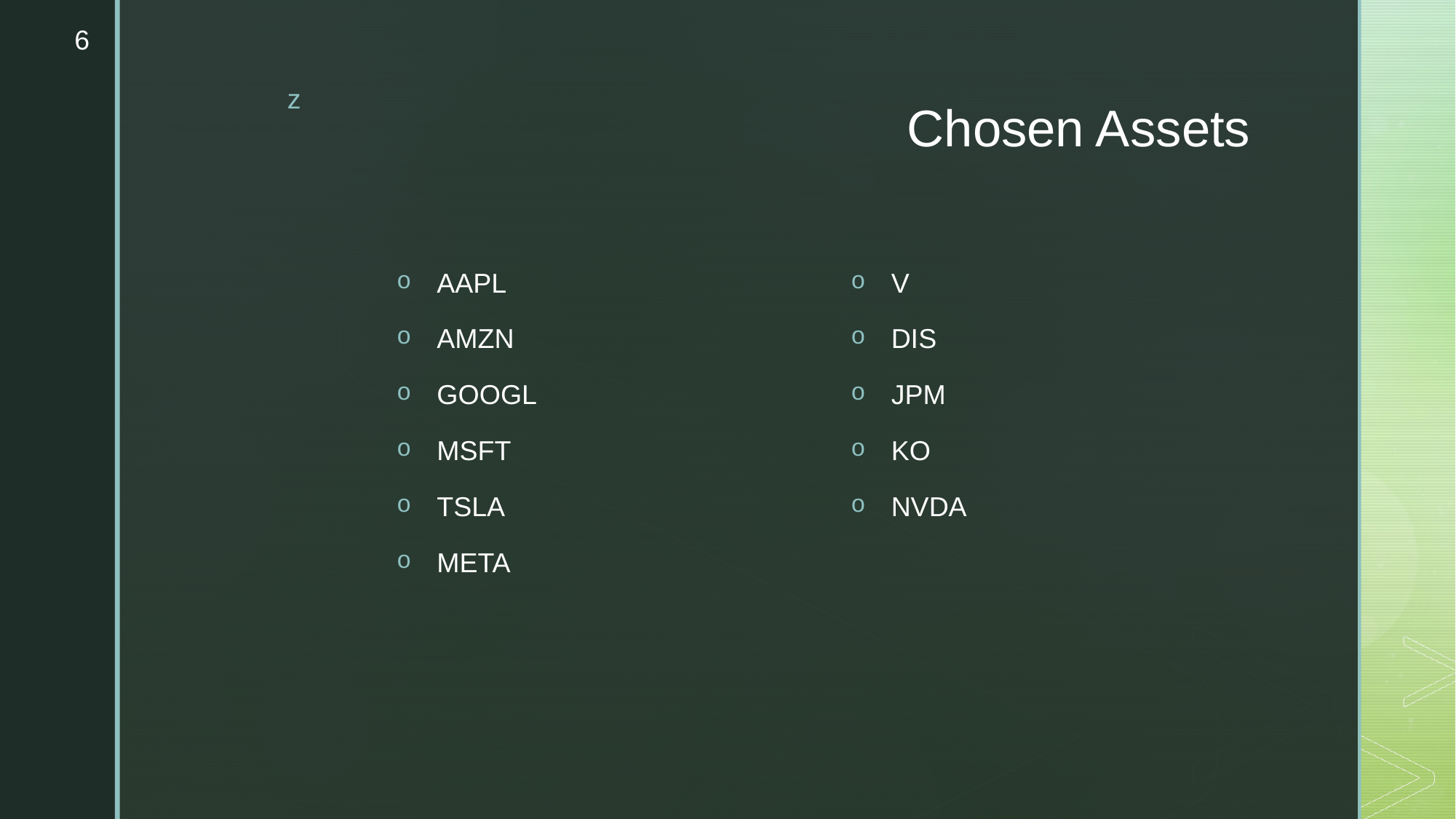

6
# Chosen Assets
AAPL
AMZN
GOOGL
MSFT
TSLA
META

V
DIS
JPM
KO
NVDA